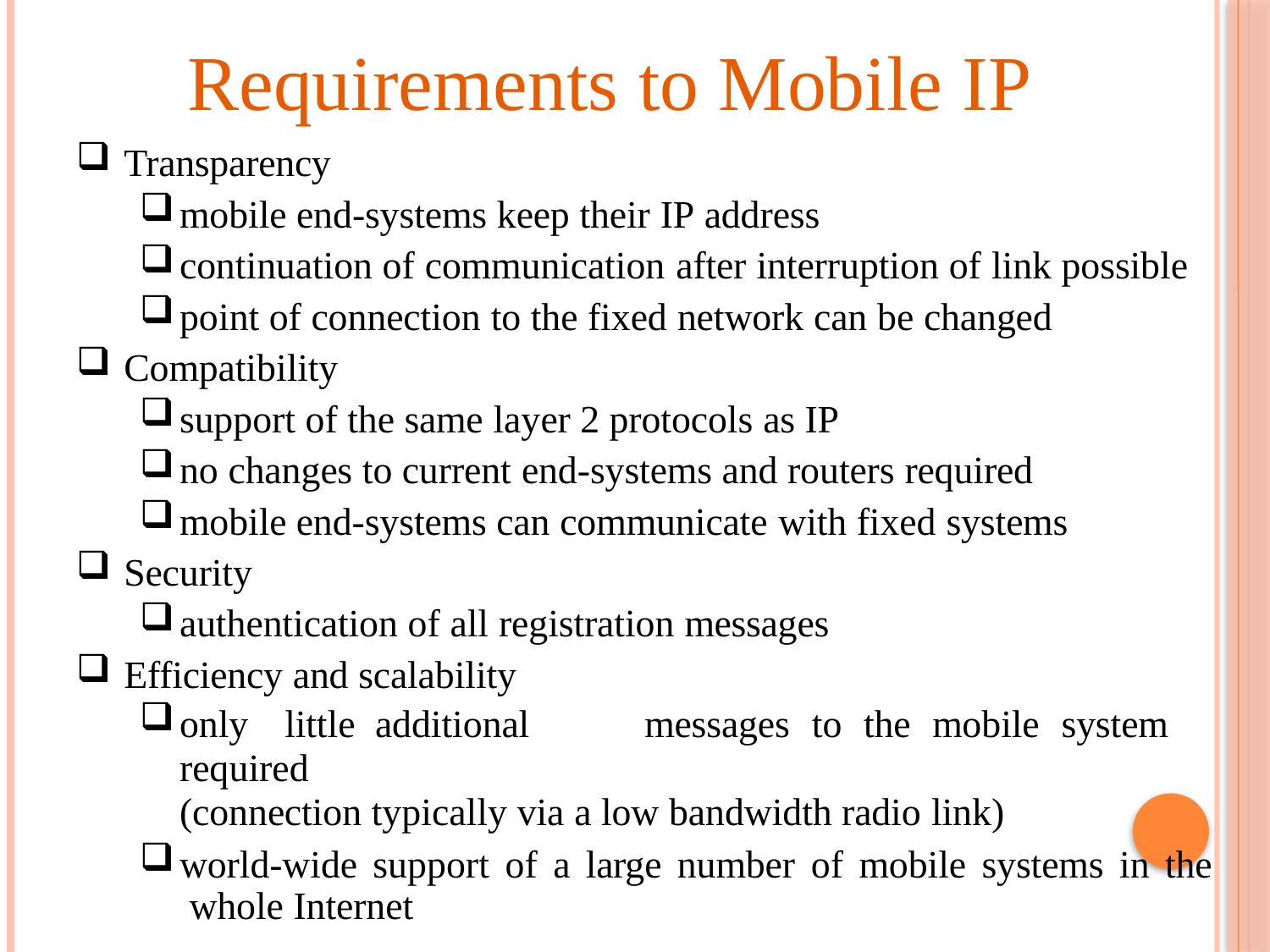

Requirements to Mobile IP
Transparency
mobile end-systems keep their IP address
continuation of communication after interruption of link possible
point of connection to the fixed network can be changed
Compatibility
support of the same layer 2 protocols as IP
no changes to current end-systems and routers required
mobile end-systems can communicate with fixed systems
Security
authentication of all registration messages
Efficiency and scalability
only	little	additional	messages	to	the	mobile	system	required
(connection typically via a low bandwidth radio link)
world-wide support of a large number of mobile systems in the  whole Internet
10